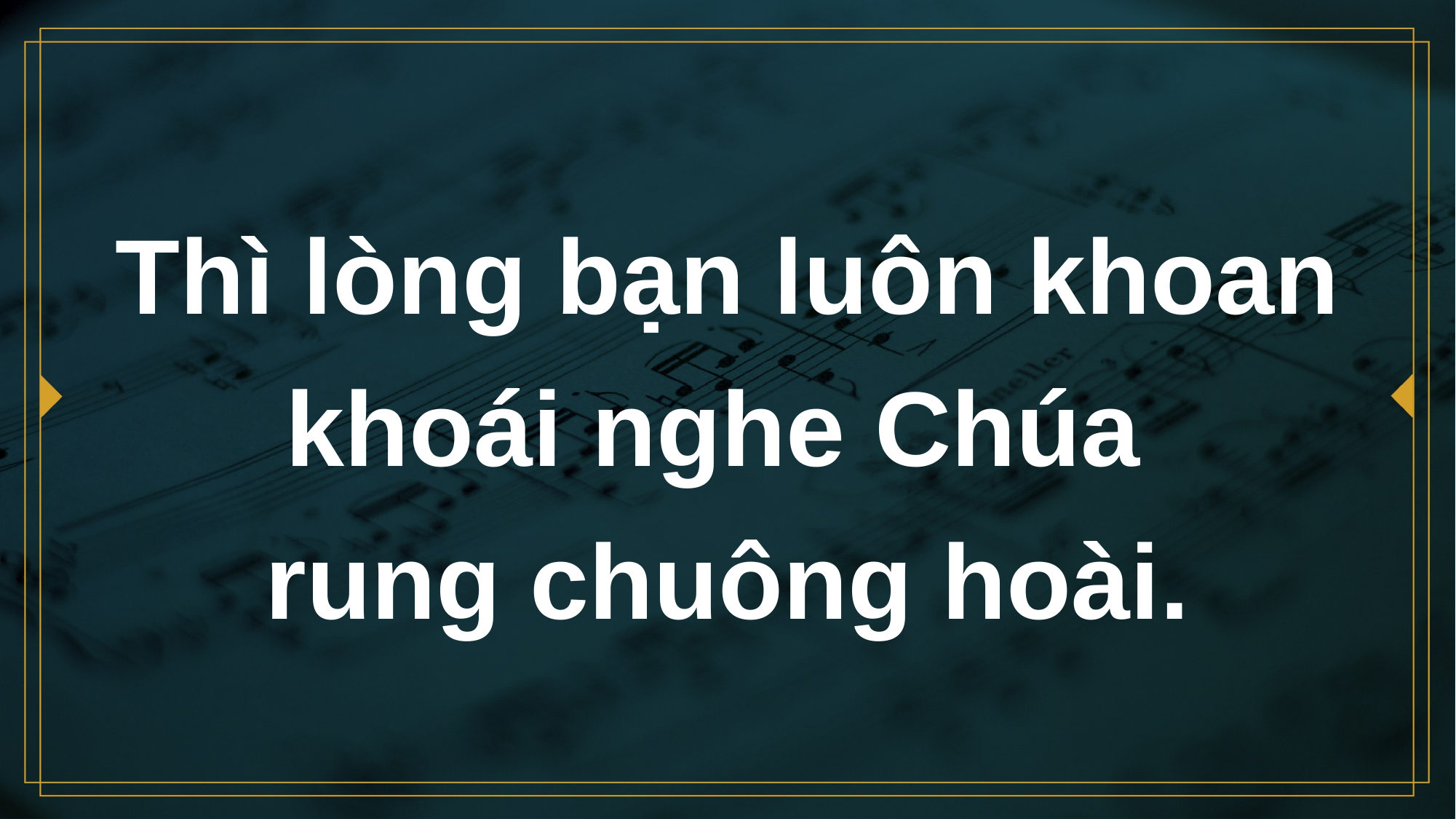

# Thì lòng bạn luôn khoan khoái nghe Chúa rung chuông hoài.